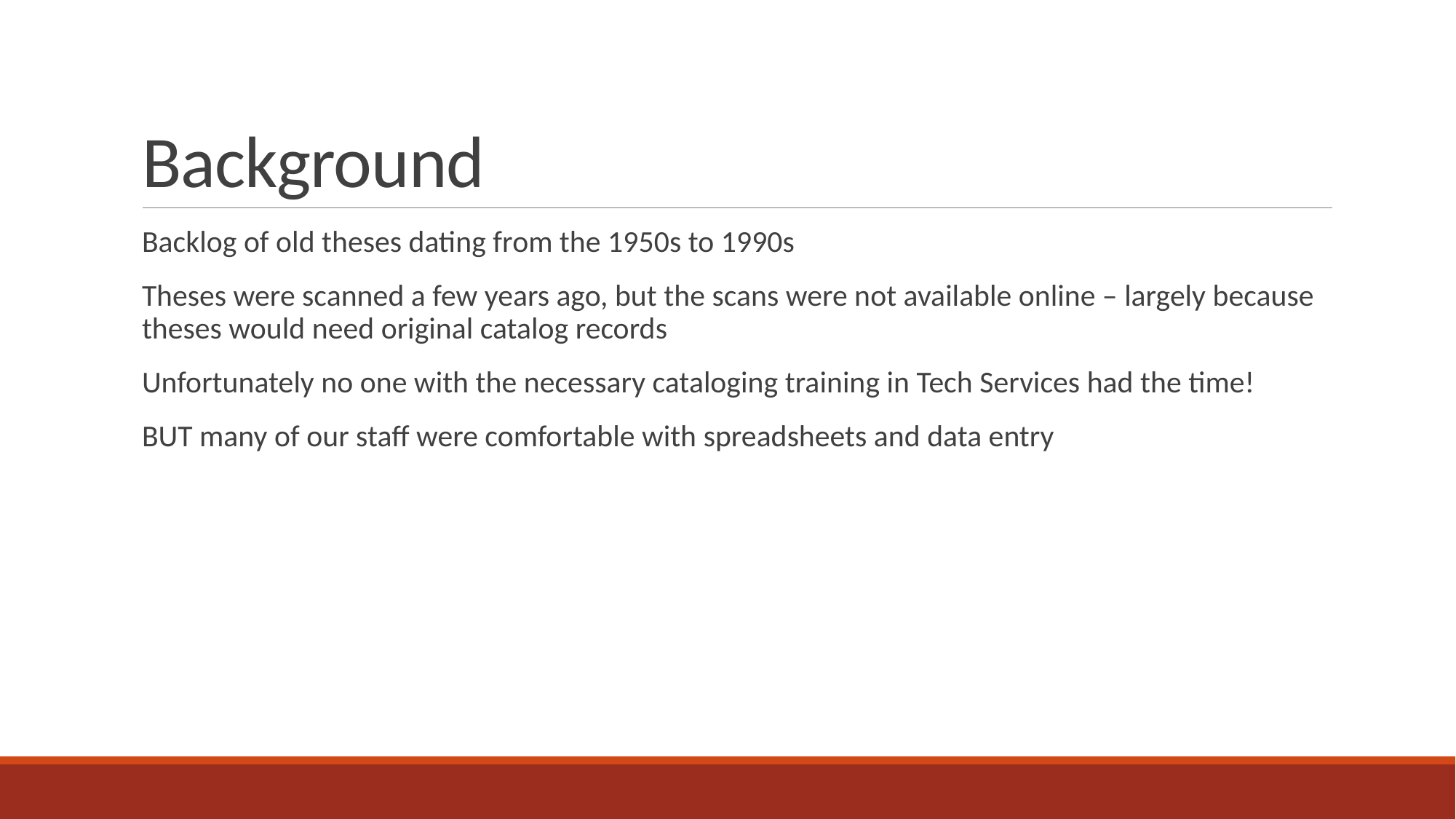

# Background
Backlog of old theses dating from the 1950s to 1990s
Theses were scanned a few years ago, but the scans were not available online – largely because theses would need original catalog records
Unfortunately no one with the necessary cataloging training in Tech Services had the time!
BUT many of our staff were comfortable with spreadsheets and data entry